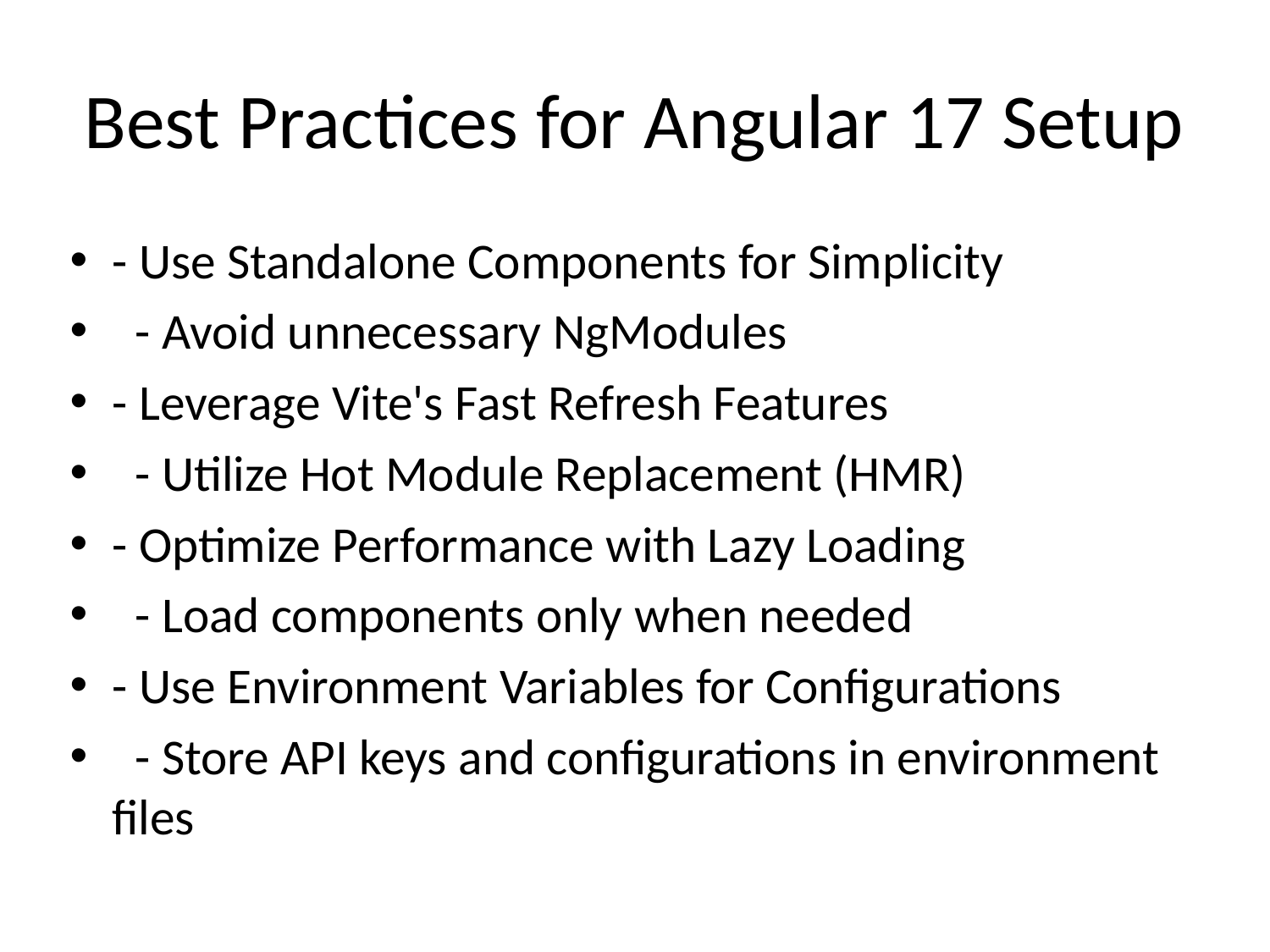

# Best Practices for Angular 17 Setup
- Use Standalone Components for Simplicity
  - Avoid unnecessary NgModules
- Leverage Vite's Fast Refresh Features
  - Utilize Hot Module Replacement (HMR)
- Optimize Performance with Lazy Loading
  - Load components only when needed
- Use Environment Variables for Configurations
  - Store API keys and configurations in environment files